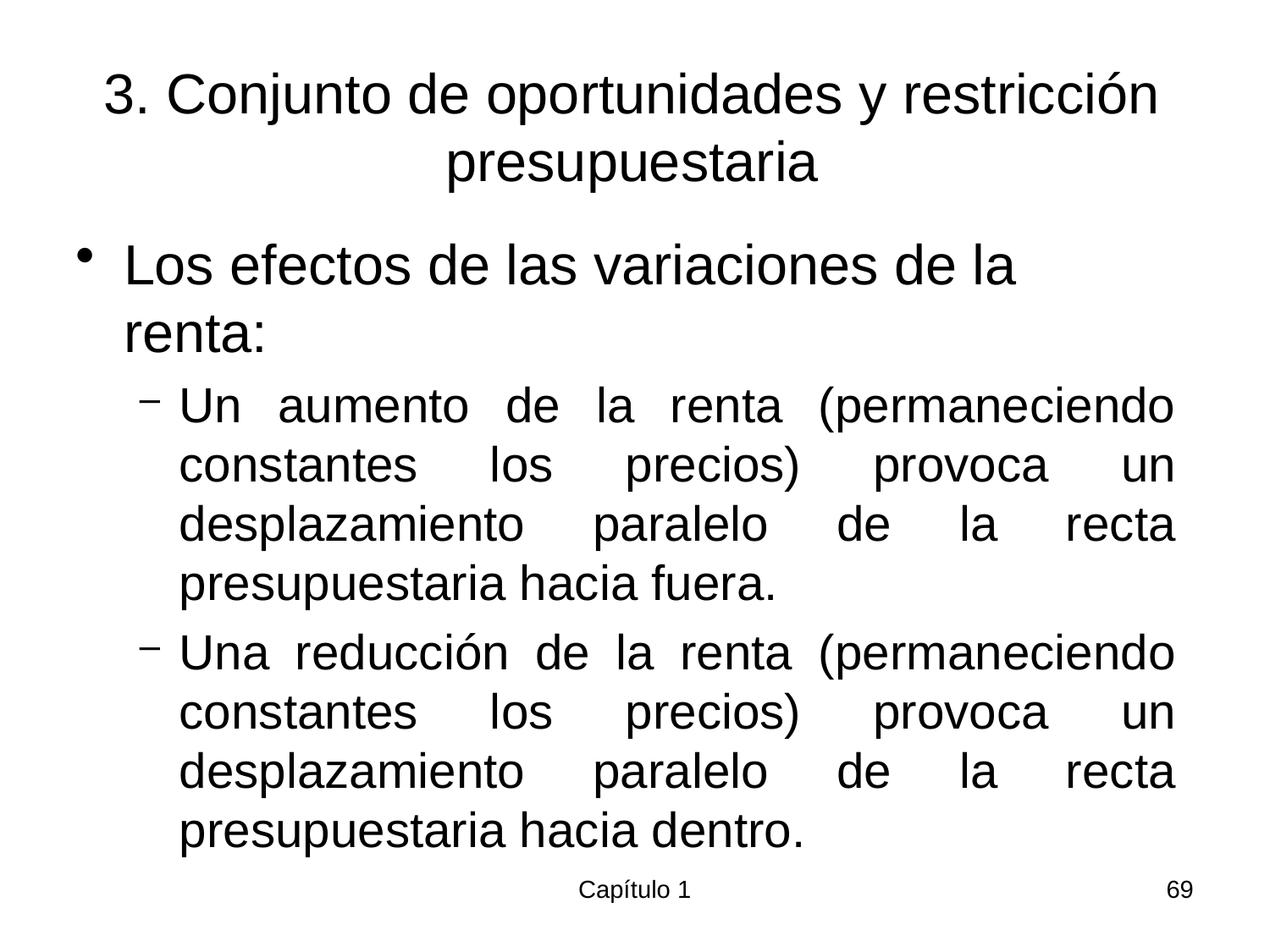

# 3. Conjunto de oportunidades y restricción presupuestaria
Los efectos de las variaciones de la renta:
Un aumento de la renta (permaneciendo constantes los precios) provoca un desplazamiento paralelo de la recta presupuestaria hacia fuera.
Una reducción de la renta (permaneciendo constantes los precios) provoca un desplazamiento paralelo de la recta presupuestaria hacia dentro.
Capítulo 1
69